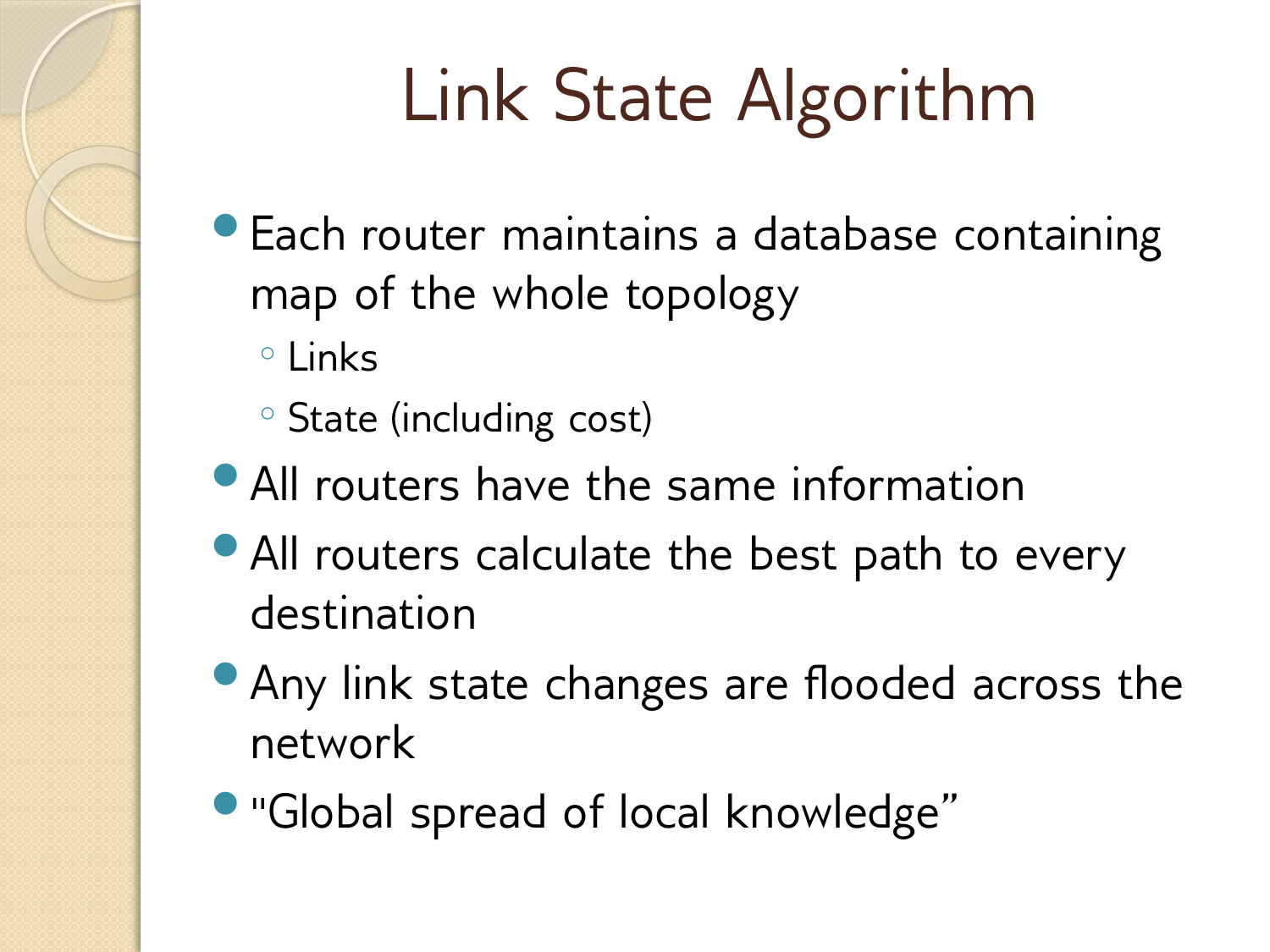

# Link State Algorithm
Each router maintains a database containing map of the whole topology
Links
State (including cost)
All routers have the same information
All routers calculate the best path to every destination
Any link state changes are flooded across the network
"Global spread of local knowledge”